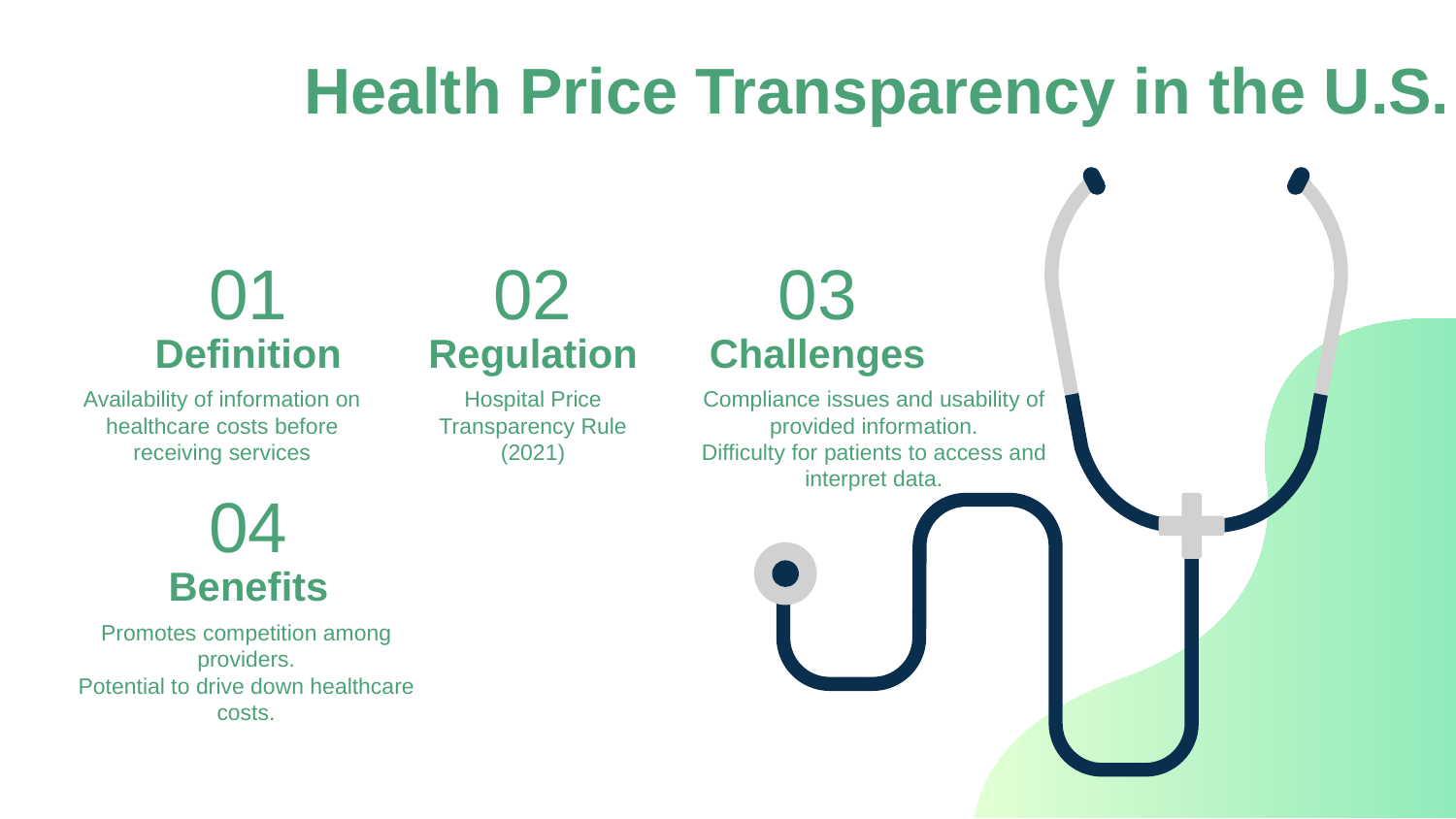

# Health Price Transparency in the U.S.

01
02
03
Definition
Regulation
Challenges
Availability of information on healthcare costs before receiving services
Hospital Price Transparency Rule (2021)
Compliance issues and usability of provided information.
Difficulty for patients to access and interpret data.

04
Benefits
Promotes competition among providers.
Potential to drive down healthcare costs.